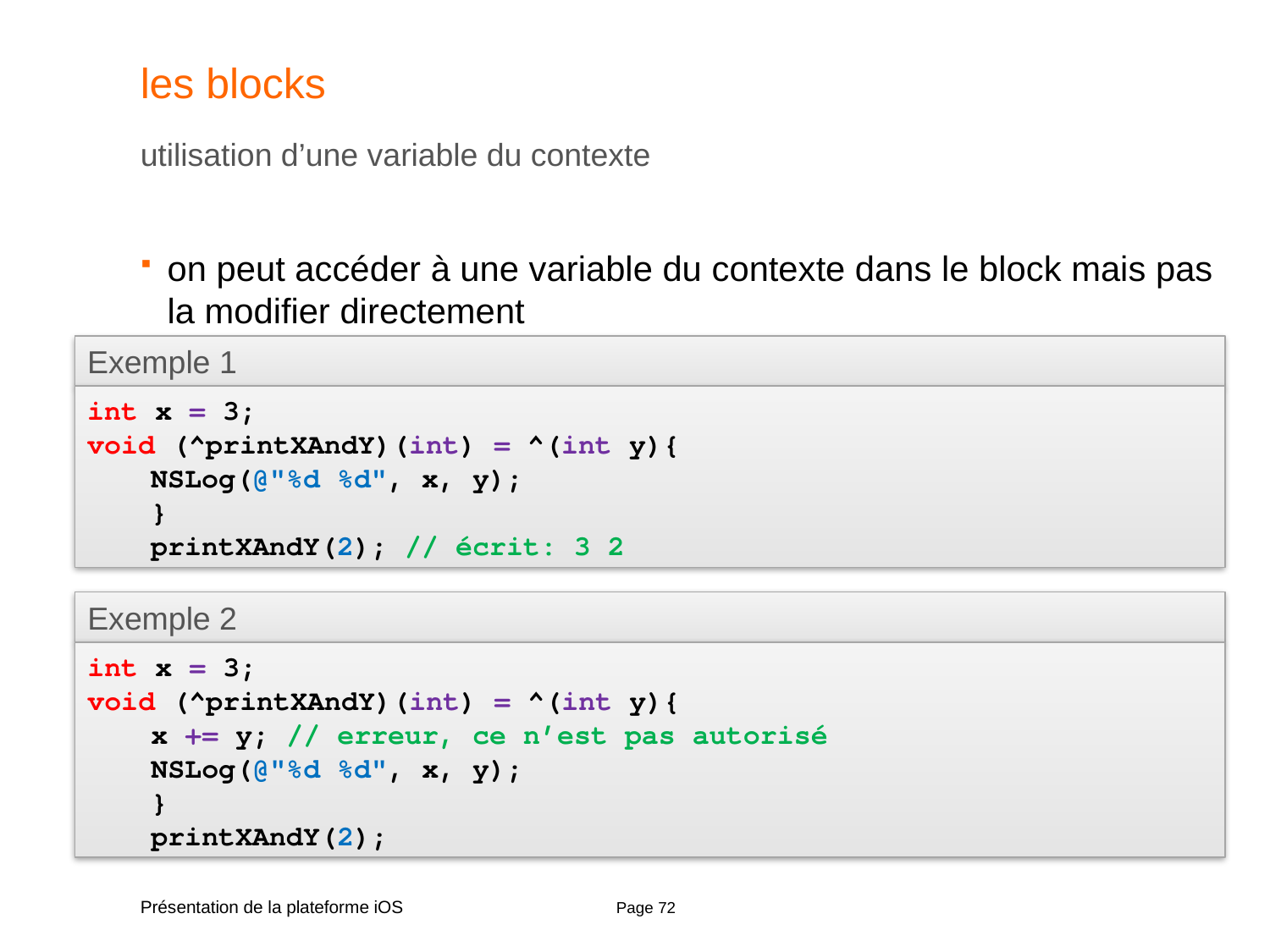

# les blocks
utilisation d’une variable du contexte
on peut accéder à une variable du contexte dans le block mais pas la modifier directement

Exemple 1
int x = 3;
void (^printXAndY)(int) = ^(int y){
NSLog(@"%d %d", x, y);
}
printXAndY(2); // écrit: 3 2
Exemple 2
int x = 3;
void (^printXAndY)(int) = ^(int y){
x += y; // erreur, ce n’est pas autorisé
NSLog(@"%d %d", x, y);
}
printXAndY(2);
Présentation de la plateforme iOS